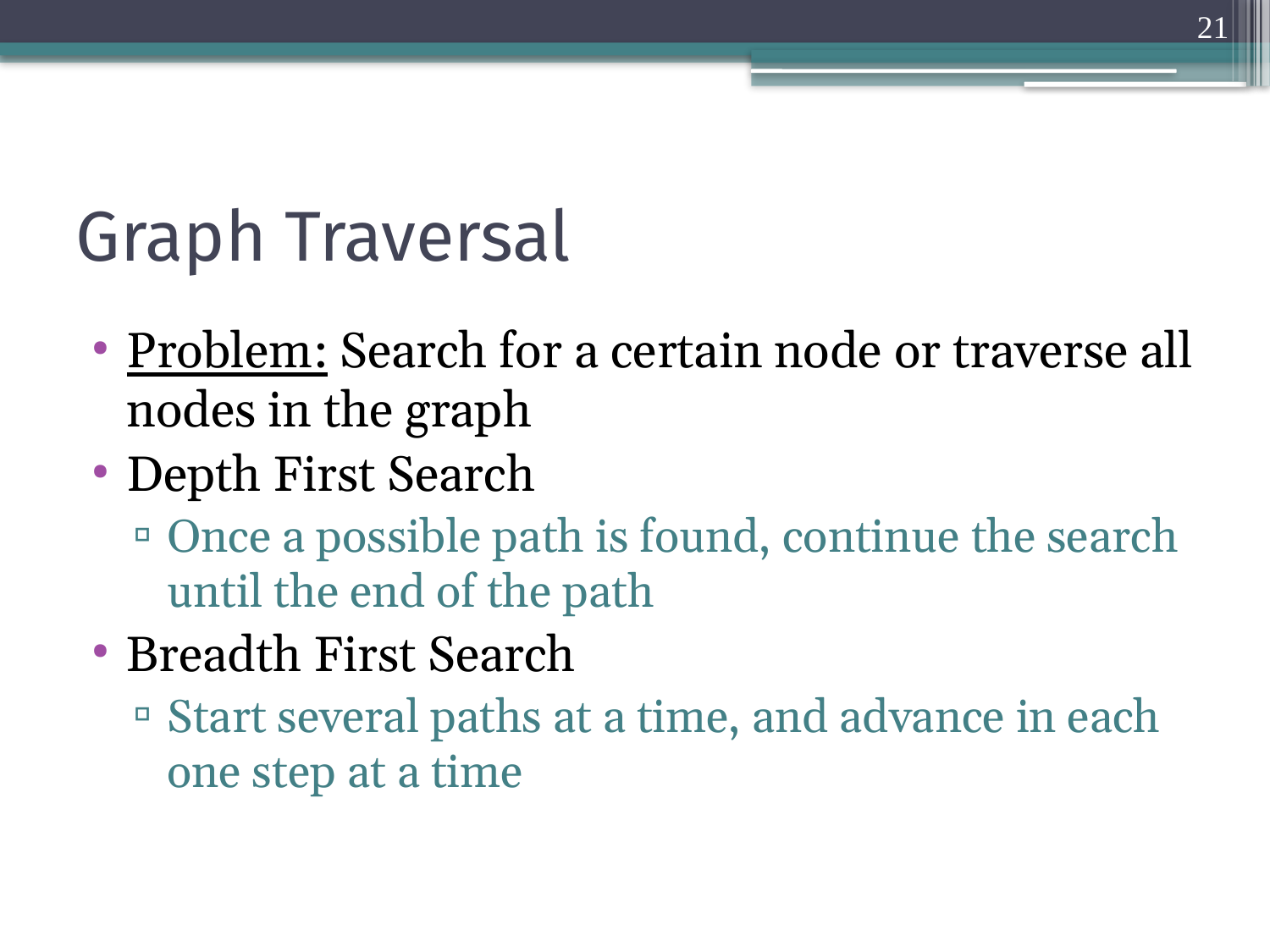

21
# Graph Traversal
Problem: Search for a certain node or traverse all nodes in the graph
Depth First Search
Once a possible path is found, continue the search until the end of the path
Breadth First Search
Start several paths at a time, and advance in each one step at a time